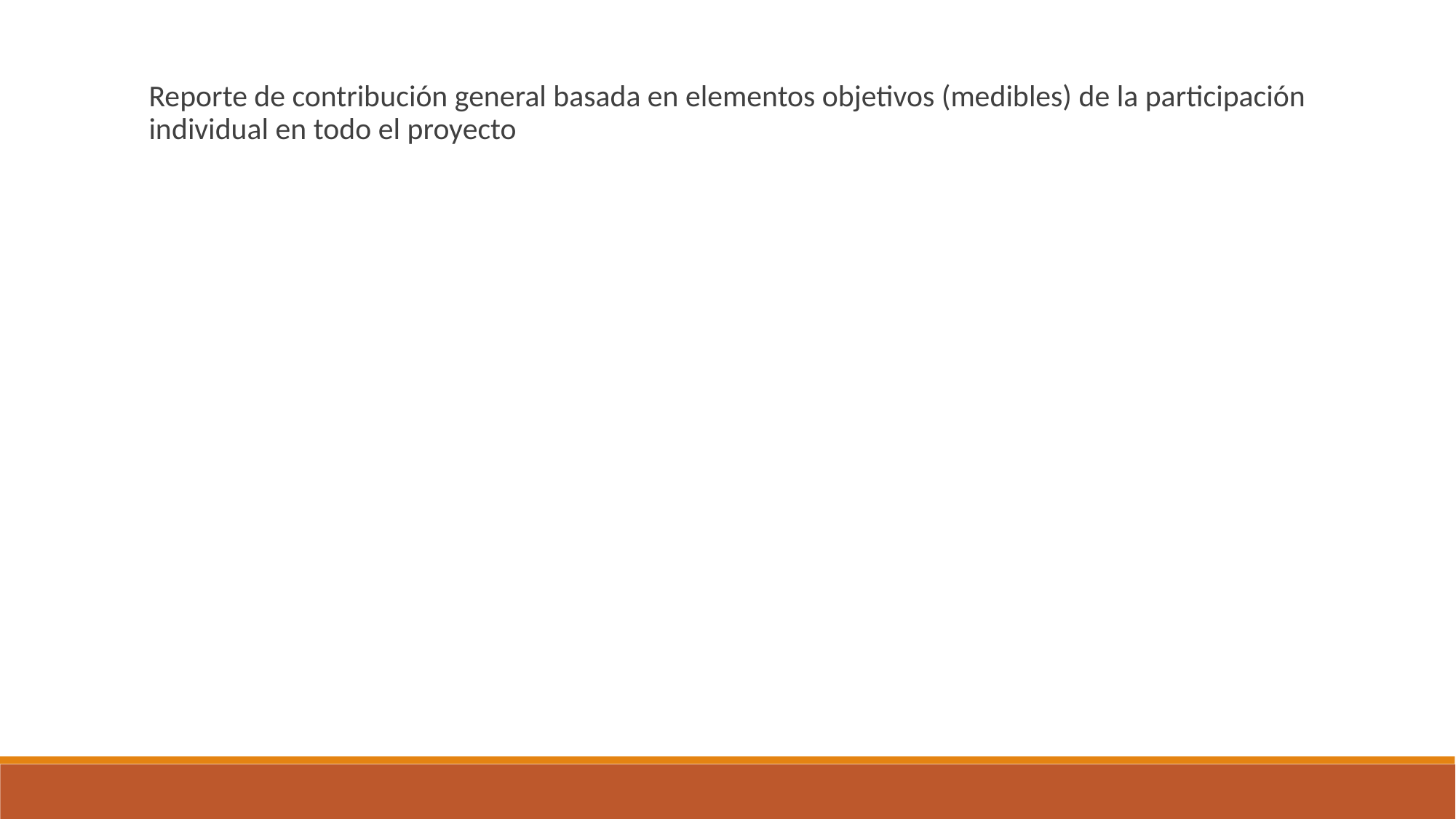

Reporte de contribución general basada en elementos objetivos (medibles) de la participación individual en todo el proyecto